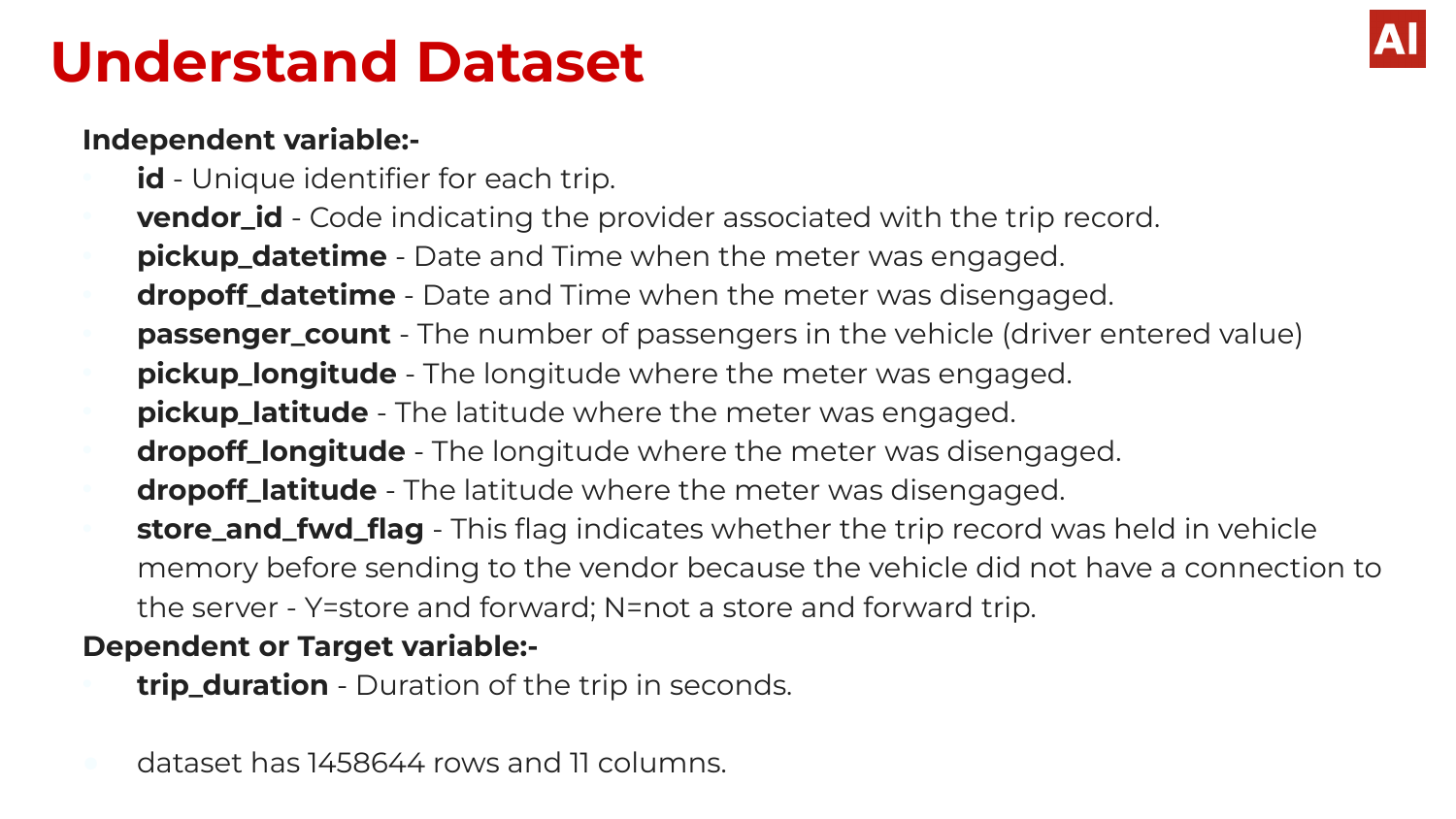

# Understand Dataset
Independent variable:-
id - Unique identifier for each trip.
vendor_id - Code indicating the provider associated with the trip record.
pickup_datetime - Date and Time when the meter was engaged.
dropoff_datetime - Date and Time when the meter was disengaged.
passenger_count - The number of passengers in the vehicle (driver entered value)
pickup_longitude - The longitude where the meter was engaged.
pickup_latitude - The latitude where the meter was engaged.
dropoff_longitude - The longitude where the meter was disengaged.
dropoff_latitude - The latitude where the meter was disengaged.
store_and_fwd_flag - This flag indicates whether the trip record was held in vehicle memory before sending to the vendor because the vehicle did not have a connection to the server - Y=store and forward; N=not a store and forward trip.
Dependent or Target variable:-
trip_duration - Duration of the trip in seconds.

dataset has 1458644 rows and 11 columns.